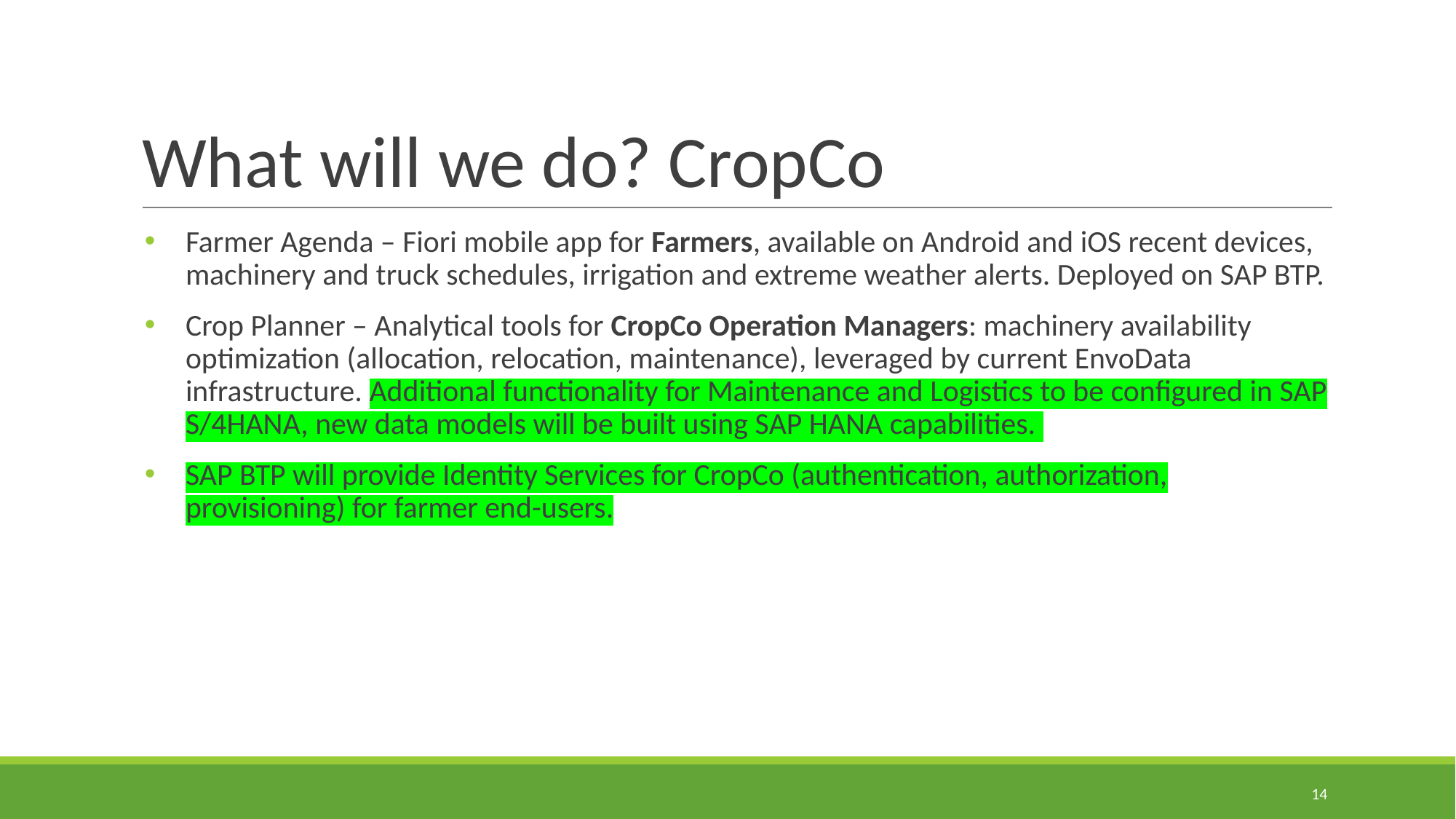

# What will we do? CropCo
Farmer Agenda – Fiori mobile app for Farmers, available on Android and iOS recent devices, machinery and truck schedules, irrigation and extreme weather alerts. Deployed on SAP BTP.
Crop Planner – Analytical tools for CropCo Operation Managers: machinery availability optimization (allocation, relocation, maintenance), leveraged by current EnvoData infrastructure. Additional functionality for Maintenance and Logistics to be configured in SAP S/4HANA, new data models will be built using SAP HANA capabilities.
SAP BTP will provide Identity Services for CropCo (authentication, authorization, provisioning) for farmer end-users.

14